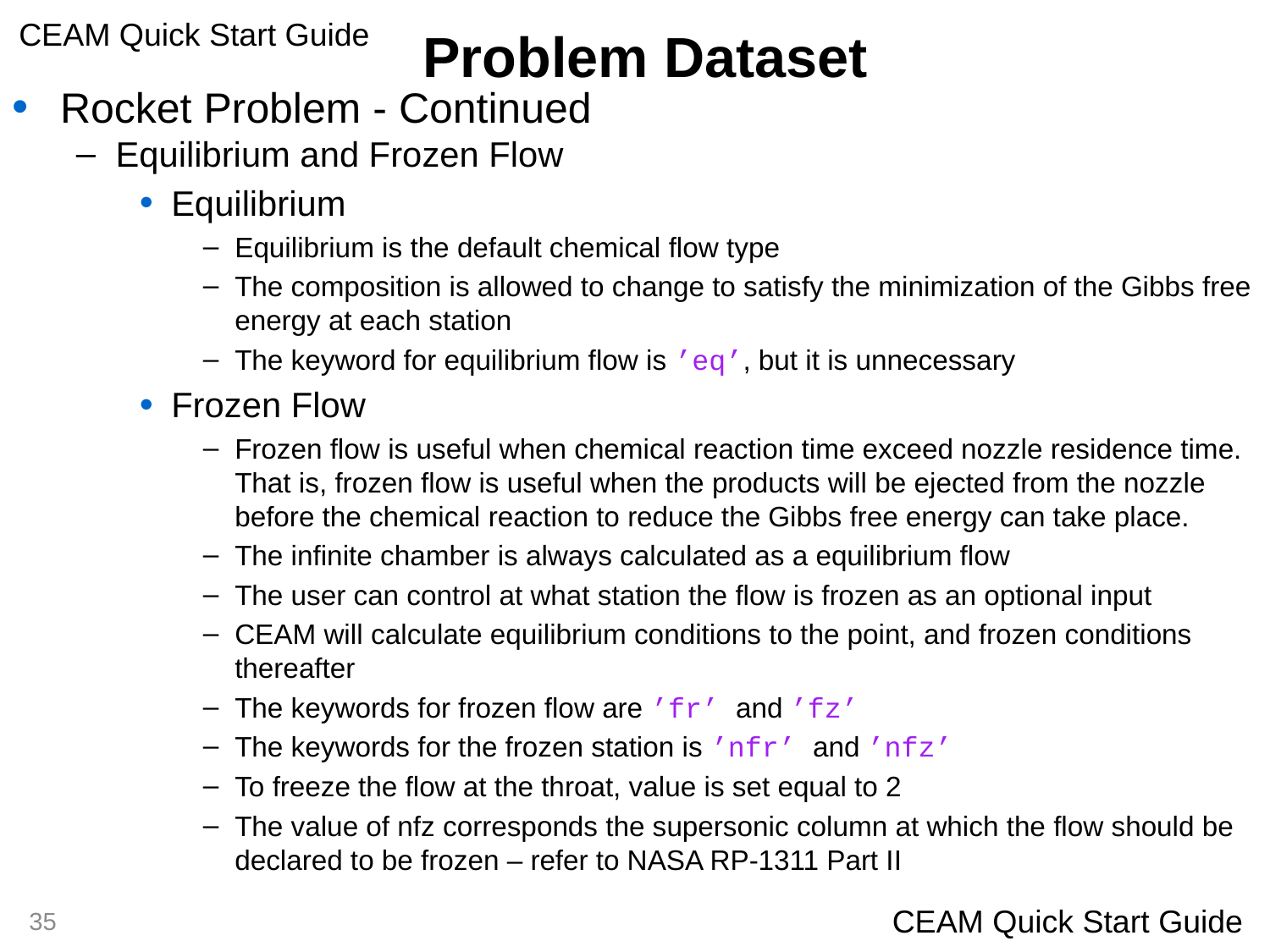

# Problem Dataset
Rocket Problem - Continued
Equilibrium and Frozen Flow
Equilibrium
Equilibrium is the default chemical flow type
The composition is allowed to change to satisfy the minimization of the Gibbs free energy at each station
The keyword for equilibrium flow is ’eq’, but it is unnecessary
Frozen Flow
Frozen flow is useful when chemical reaction time exceed nozzle residence time.  That is, frozen flow is useful when the products will be ejected from the nozzle before the chemical reaction to reduce the Gibbs free energy can take place.
The infinite chamber is always calculated as a equilibrium flow
The user can control at what station the flow is frozen as an optional input
CEAM will calculate equilibrium conditions to the point, and frozen conditions thereafter
The keywords for frozen flow are ’fr’ and ’fz’
The keywords for the frozen station is ’nfr’ and ’nfz’
To freeze the flow at the throat, value is set equal to 2
The value of nfz corresponds the supersonic column at which the flow should be declared to be frozen – refer to NASA RP-1311 Part II
35